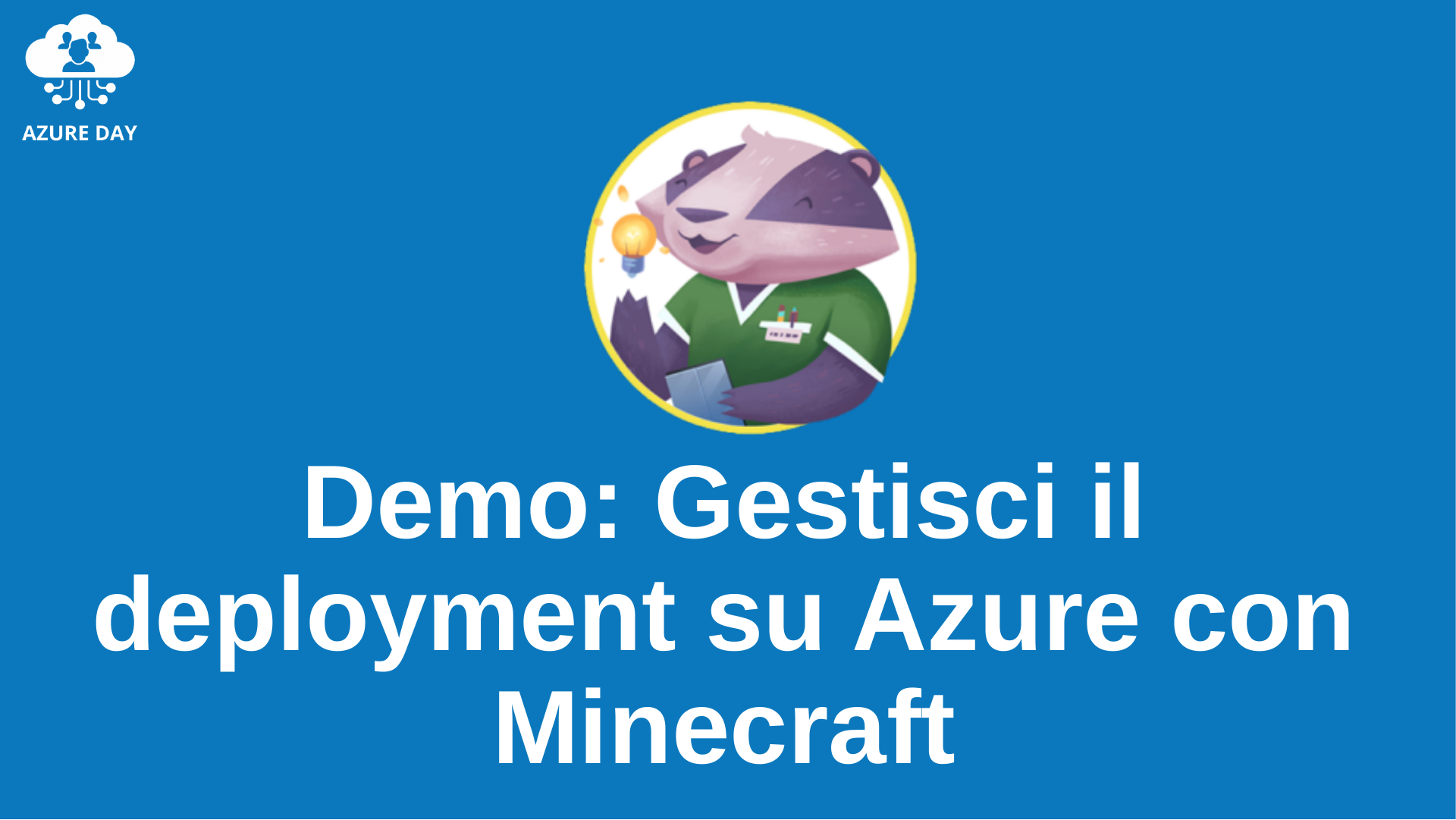

# Demo: Gestisci il deployment su Azure con Minecraft